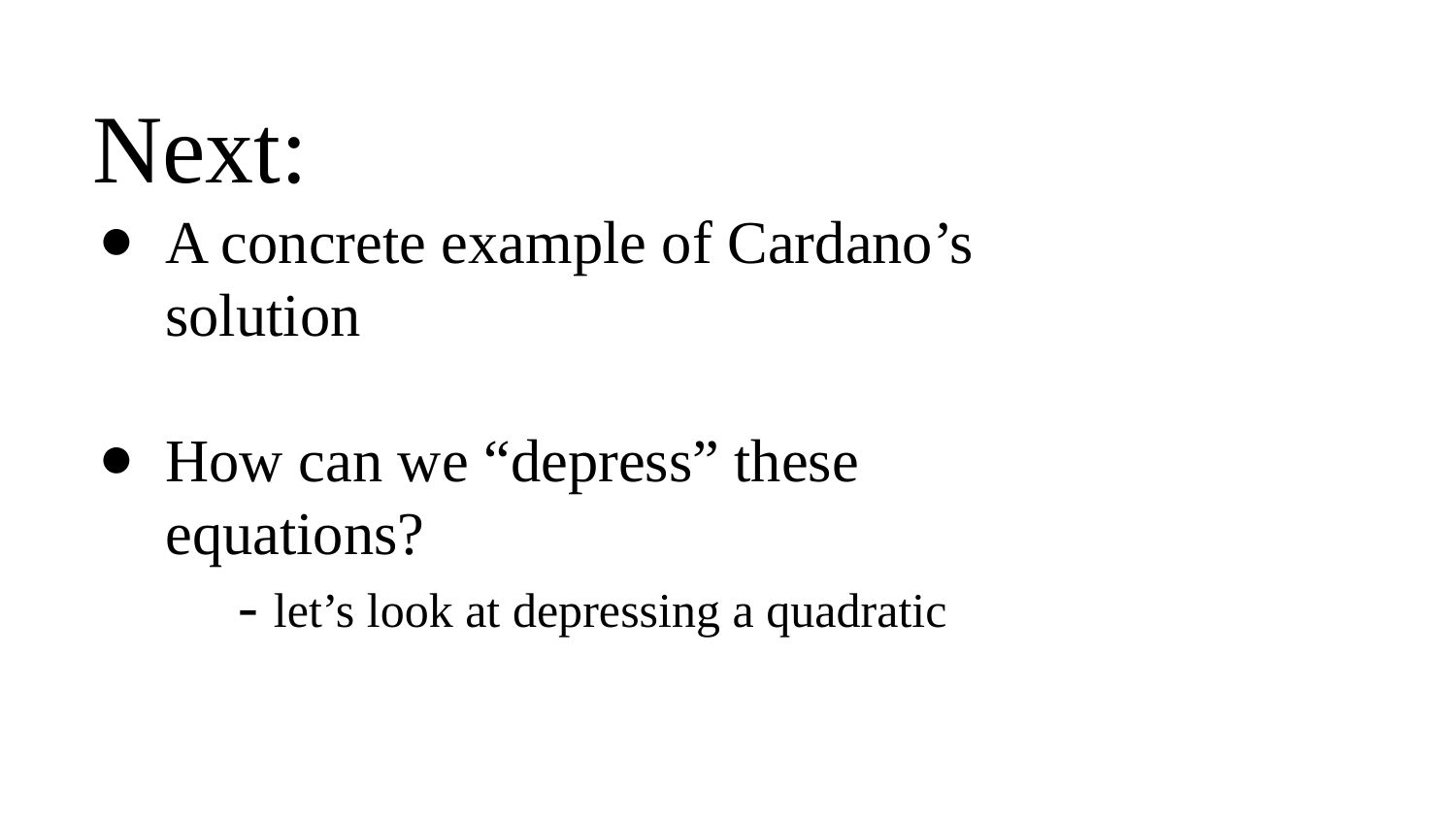

# Next:
A concrete example of Cardano’s solution

How can we “depress” these equations?
- let’s look at depressing a quadratic